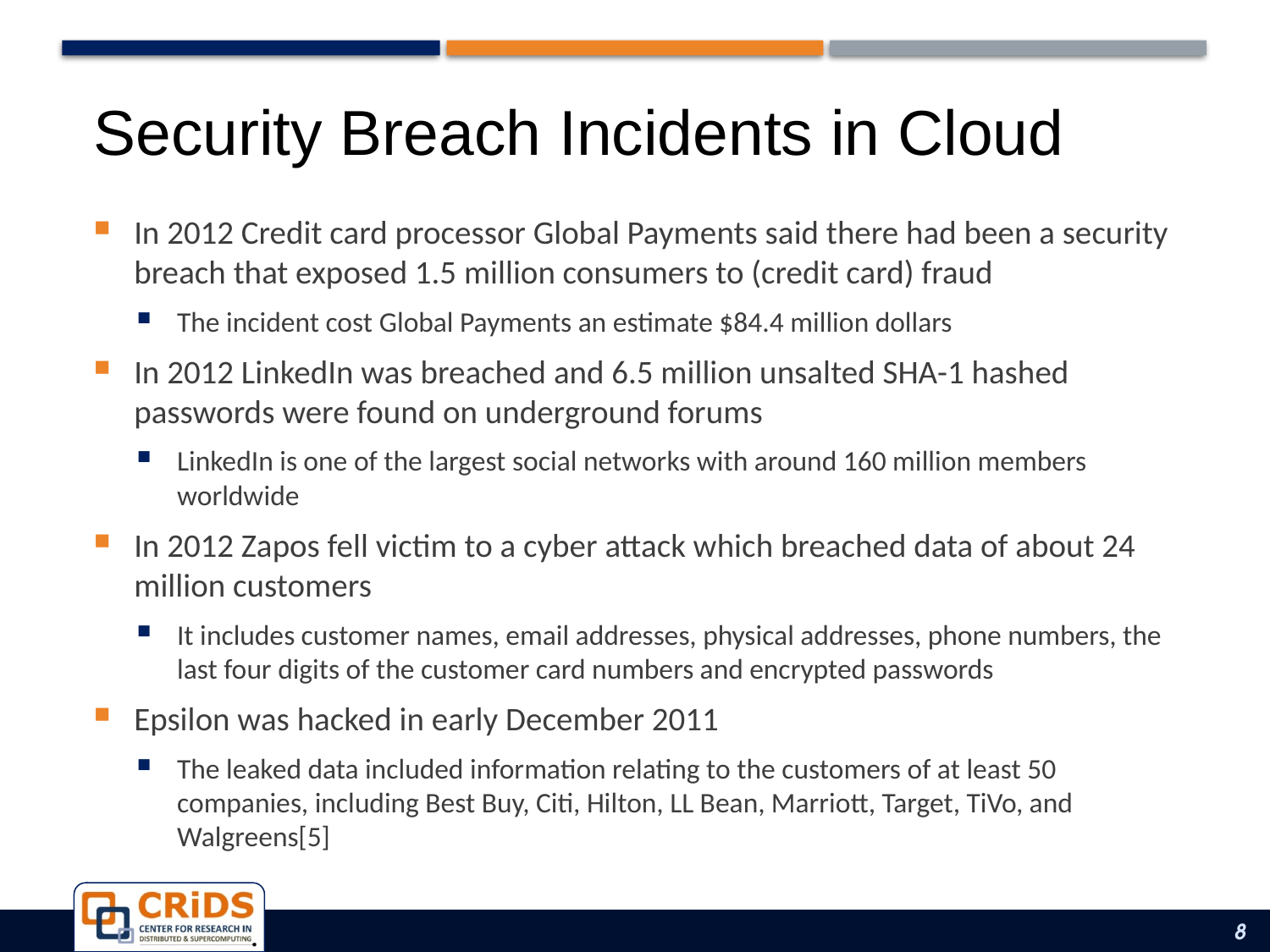

# Security Breach Incidents in Cloud
In 2012 Credit card processor Global Payments said there had been a security breach that exposed 1.5 million consumers to (credit card) fraud
The incident cost Global Payments an estimate $84.4 million dollars
In 2012 LinkedIn was breached and 6.5 million unsalted SHA-1 hashed passwords were found on underground forums
LinkedIn is one of the largest social networks with around 160 million members worldwide
In 2012 Zapos fell victim to a cyber attack which breached data of about 24 million customers
It includes customer names, email addresses, physical addresses, phone numbers, the last four digits of the customer card numbers and encrypted passwords
Epsilon was hacked in early December 2011
The leaked data included information relating to the customers of at least 50 companies, including Best Buy, Citi, Hilton, LL Bean, Marriott, Target, TiVo, and Walgreens[5]